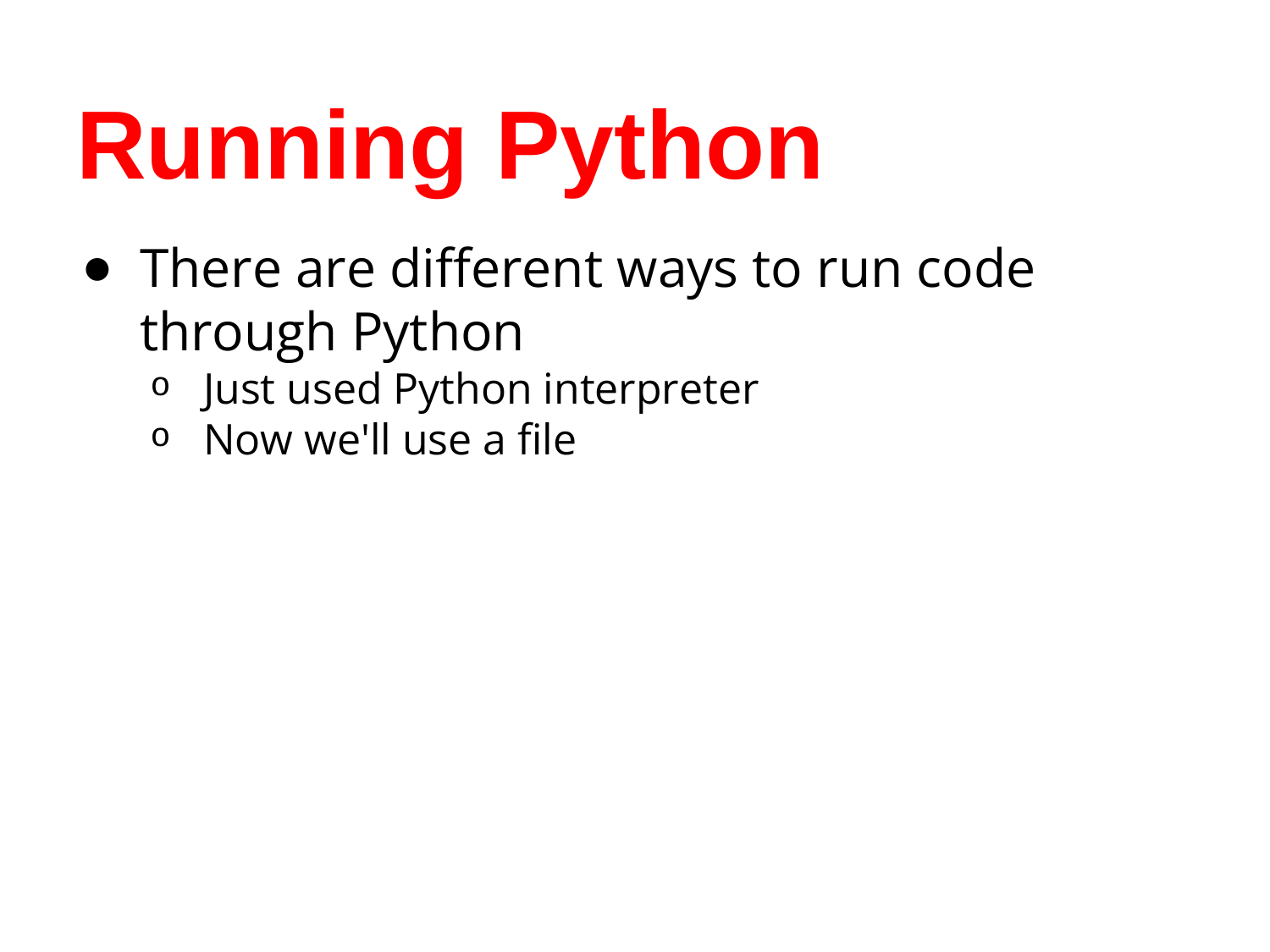

# Running Python
There are different ways to run code through Python
Just used Python interpreter
Now we'll use a file